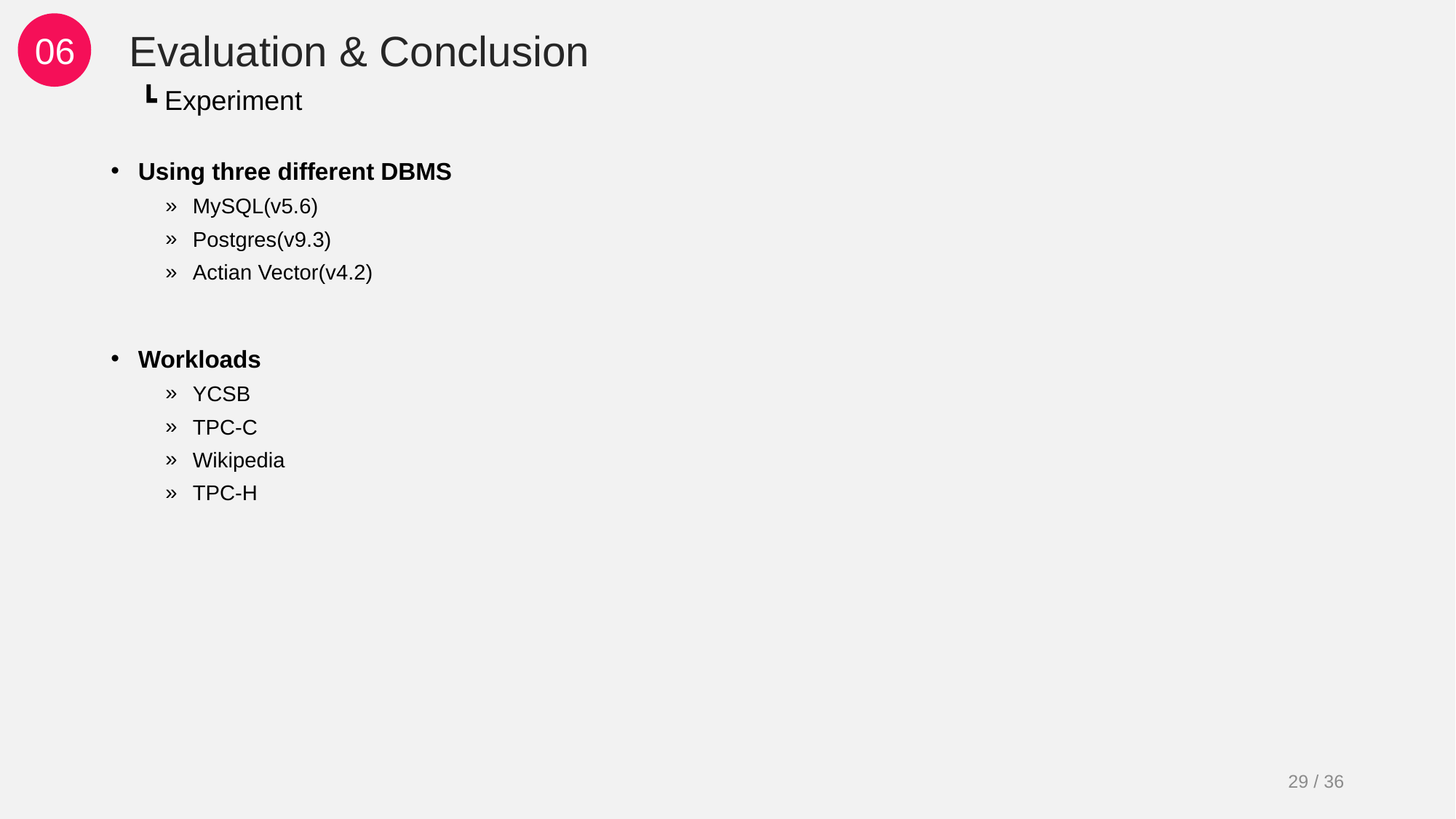

Evaluation & Conclusion
06
┗ Experiment
Using three different DBMS
MySQL(v5.6)
Postgres(v9.3)
Actian Vector(v4.2)

Workloads
YCSB
TPC-C
Wikipedia
TPC-H
29 / 36